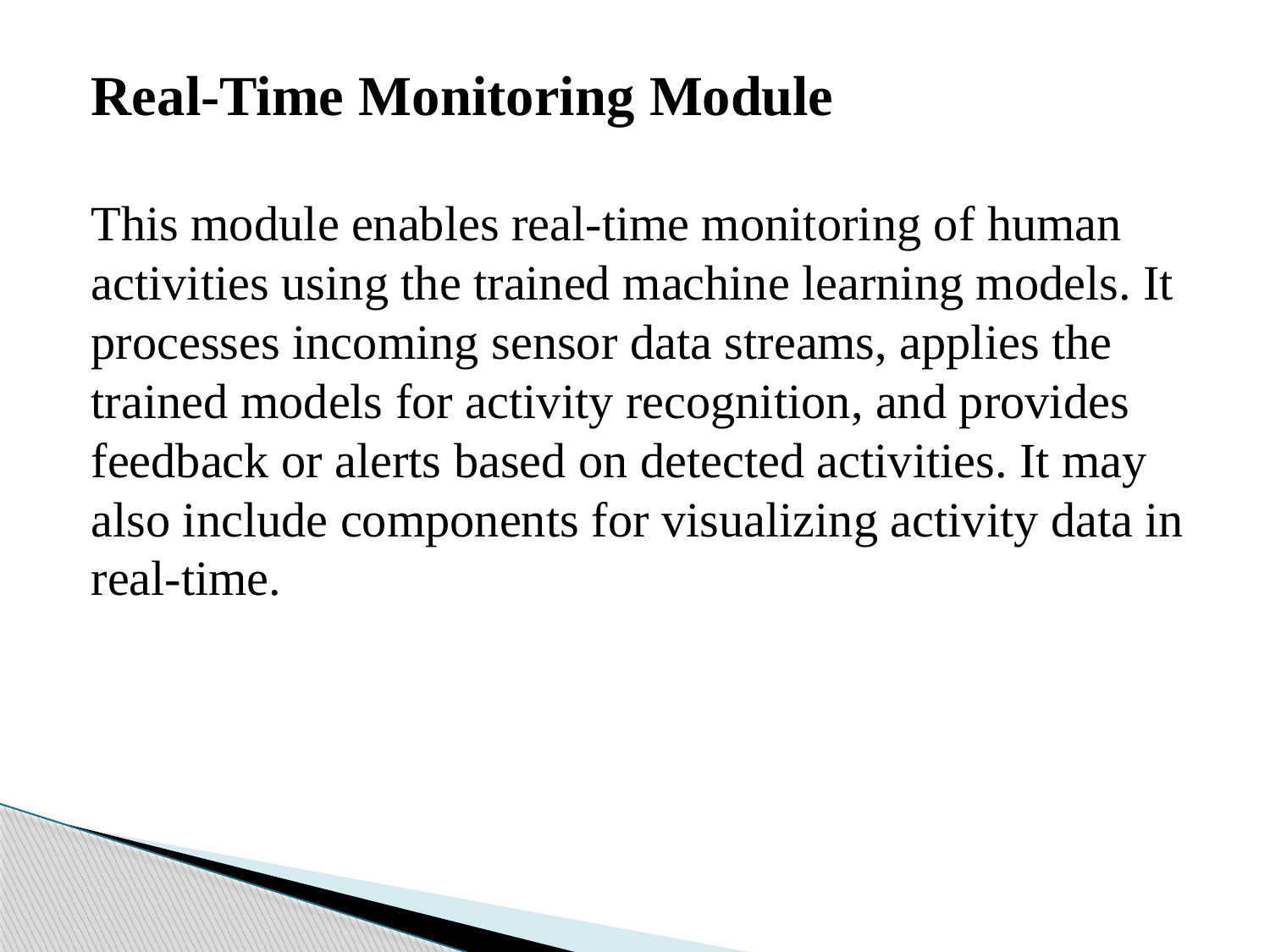

Real-Time Monitoring Module

This module enables real-time monitoring of human activities using the trained machine learning models. It processes incoming sensor data streams, applies the trained models for activity recognition, and provides feedback or alerts based on detected activities. It may also include components for visualizing activity data in real-time.